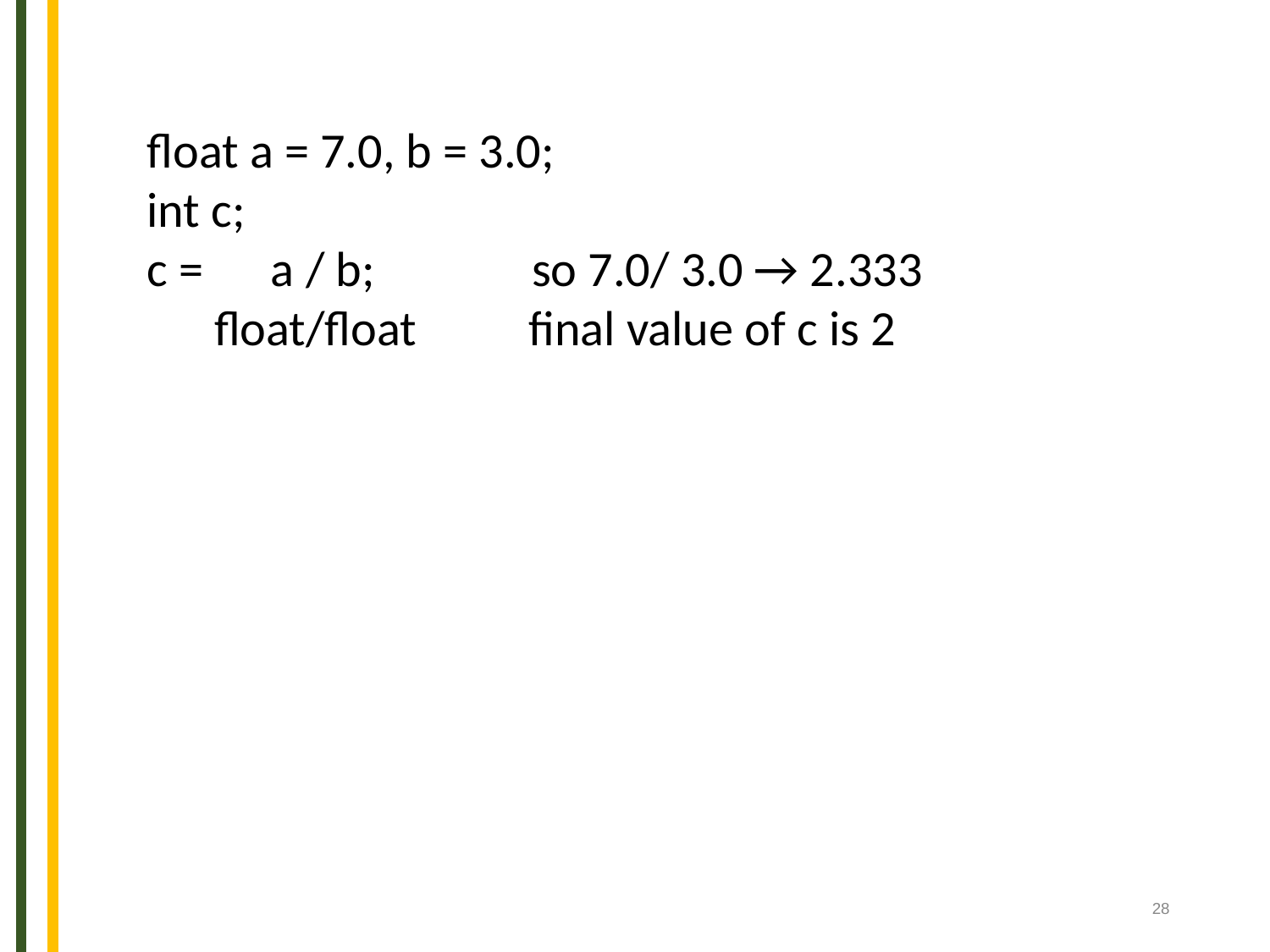

float a = 7.0, b = 3.0;
int c;
c =      a / b;              so 7.0/ 3.0 → 2.333
      float/float          final value of c is 2

28